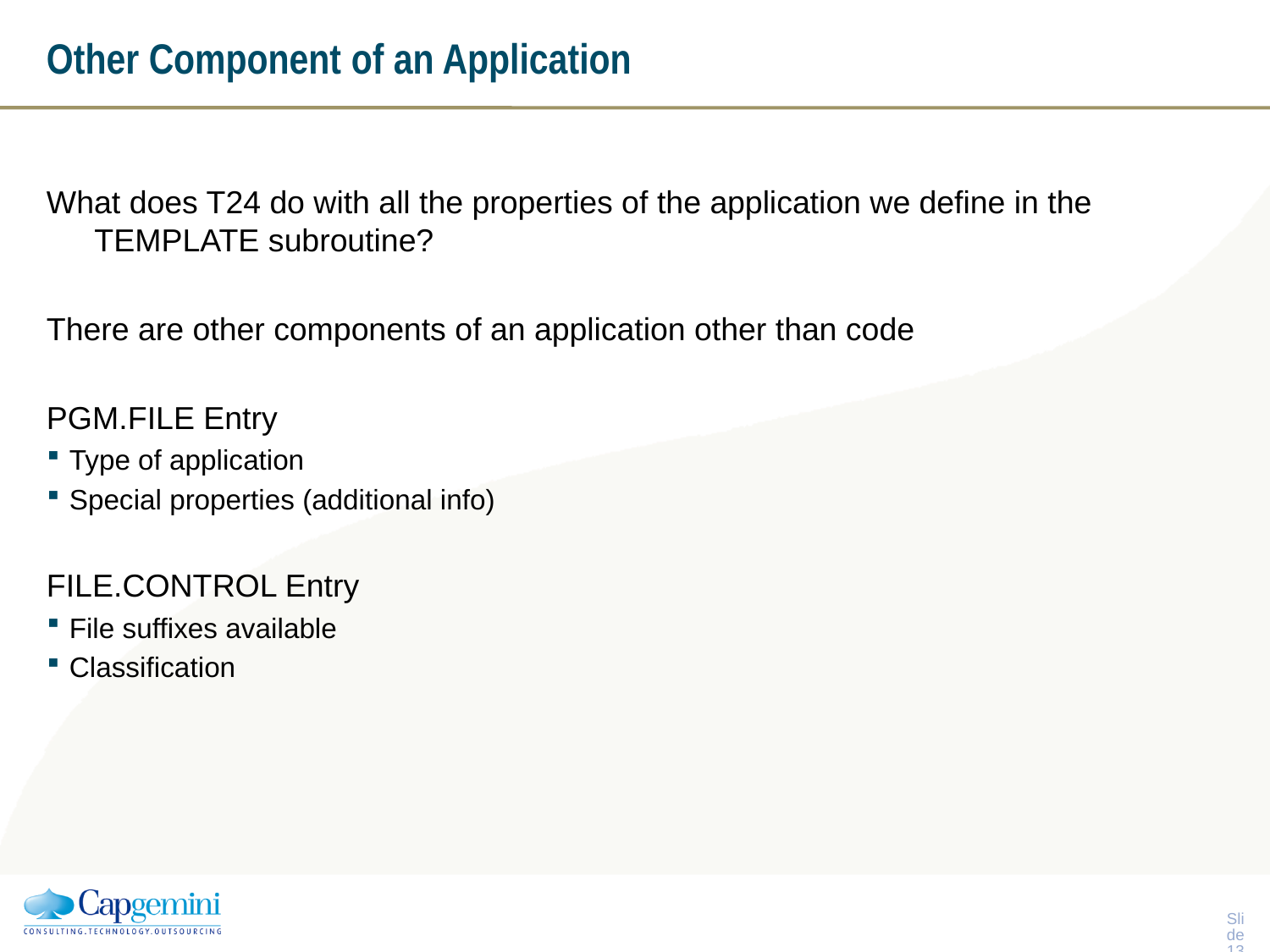

# Other Component of an Application
What does T24 do with all the properties of the application we define in the TEMPLATE subroutine?

There are other components of an application other than code

PGM.FILE Entry
Type of application
Special properties (additional info)

FILE.CONTROL Entry
File suffixes available
Classification

Slide 13